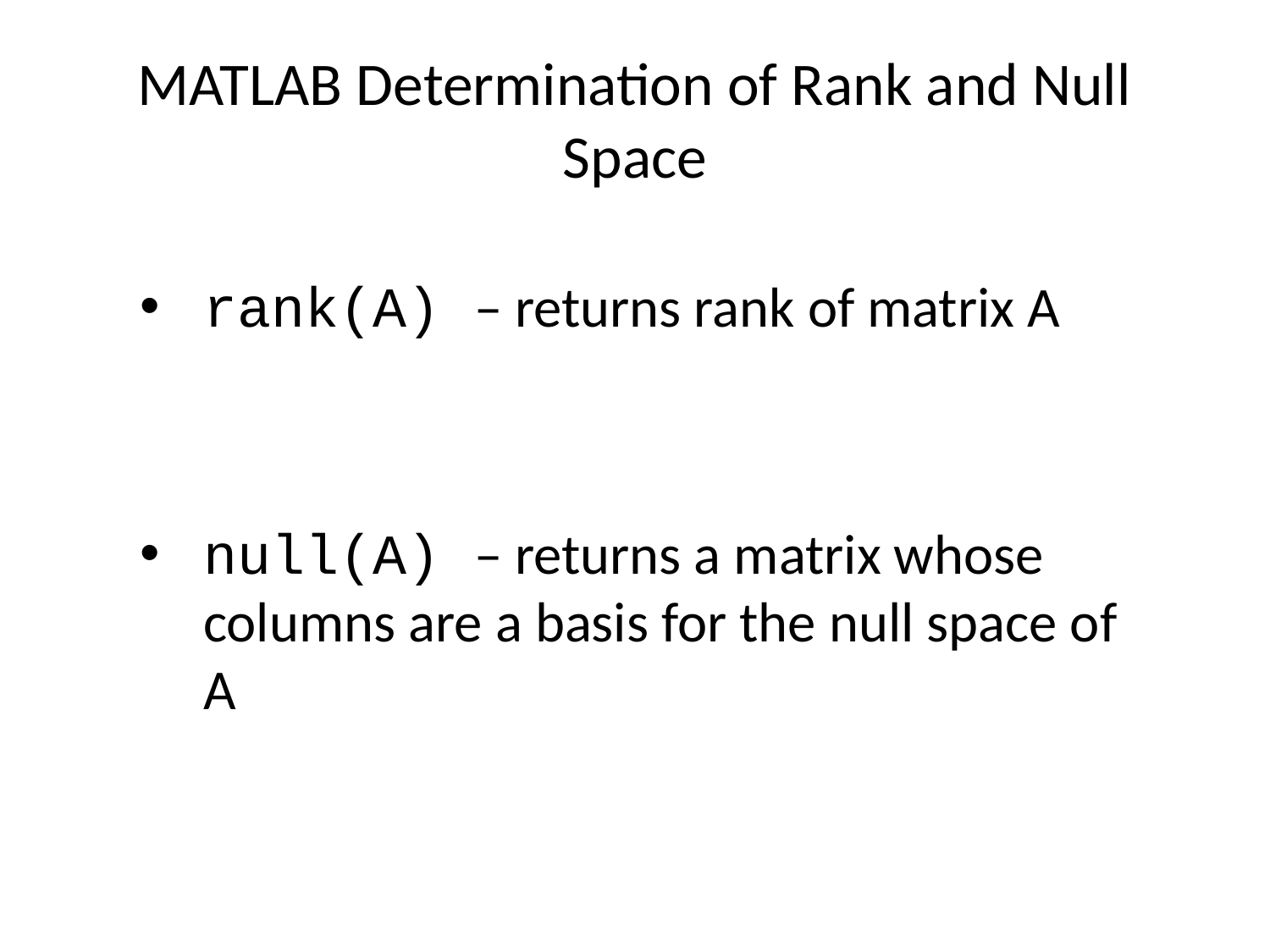

# MATLAB Determination of Rank and Null Space
rank(A) – returns rank of matrix A

null(A) – returns a matrix whose columns are a basis for the null space of A